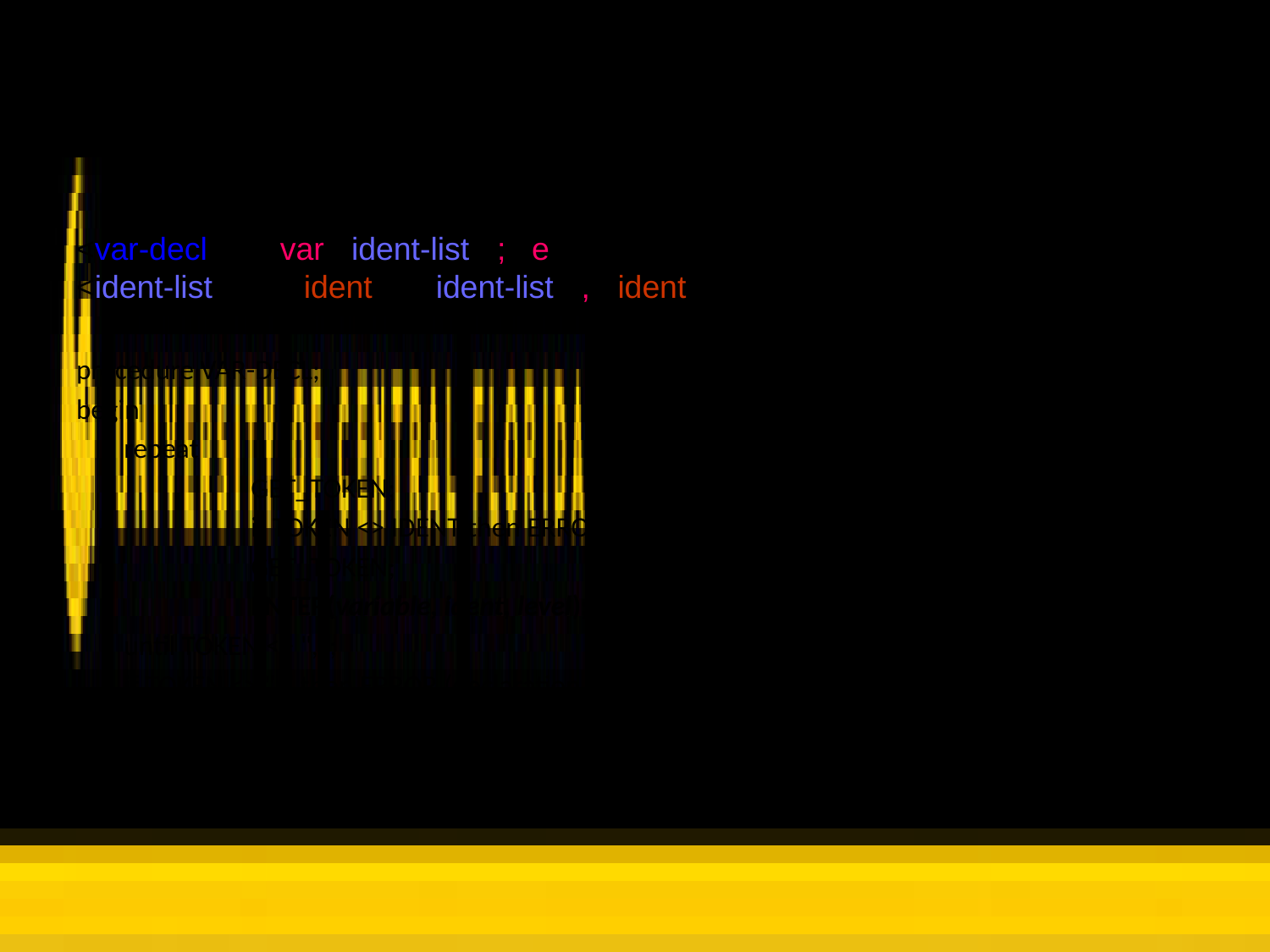

# <var-decl> Procedure
<var-decl> ::= var <ident-list> ; | e
<ident-list> ::= <ident> | <ident-list> , <ident>
procedure VAR-DECL;
begin
	repeat
		GET_TOKEN;
	 	if TOKEN <> IDENT then ERROR (missing identifier);
		GET_TOKEN;
		ENTER(variable, ident, level);
	until TOKEN <> ",";
	if TOKEN <> ";" then ERROR (declaration must end with ;);
	GET_TOKEN;
end;